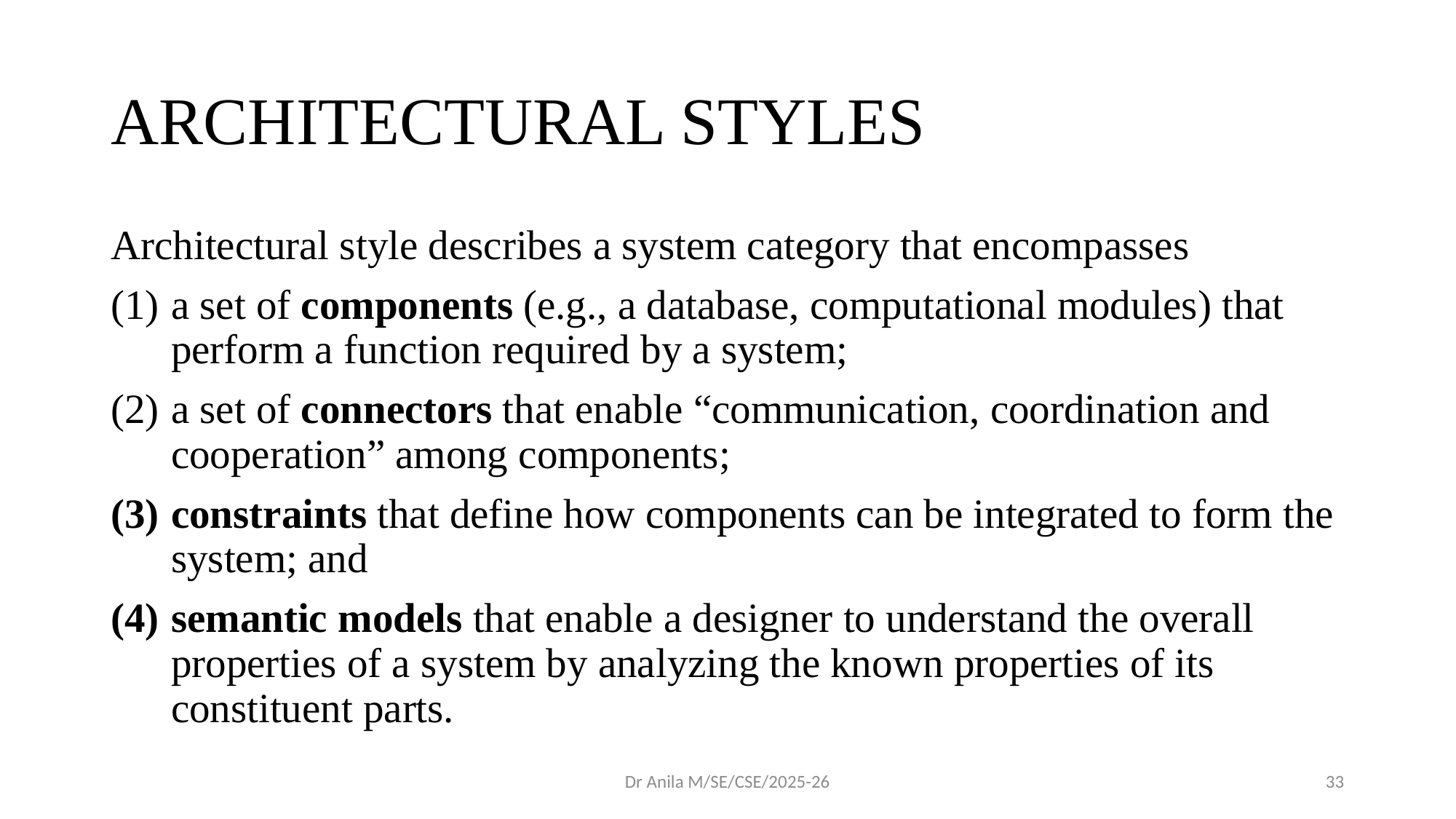

# ARCHITECTURAL STYLES
Architectural style describes a system category that encompasses
a set of components (e.g., a database, computational modules) that perform a function required by a system;
a set of connectors that enable “communication, coordination and cooperation” among components;
constraints that define how components can be integrated to form the system; and
semantic models that enable a designer to understand the overall properties of a system by analyzing the known properties of its constituent parts.
Dr Anila M/SE/CSE/2025-26
33